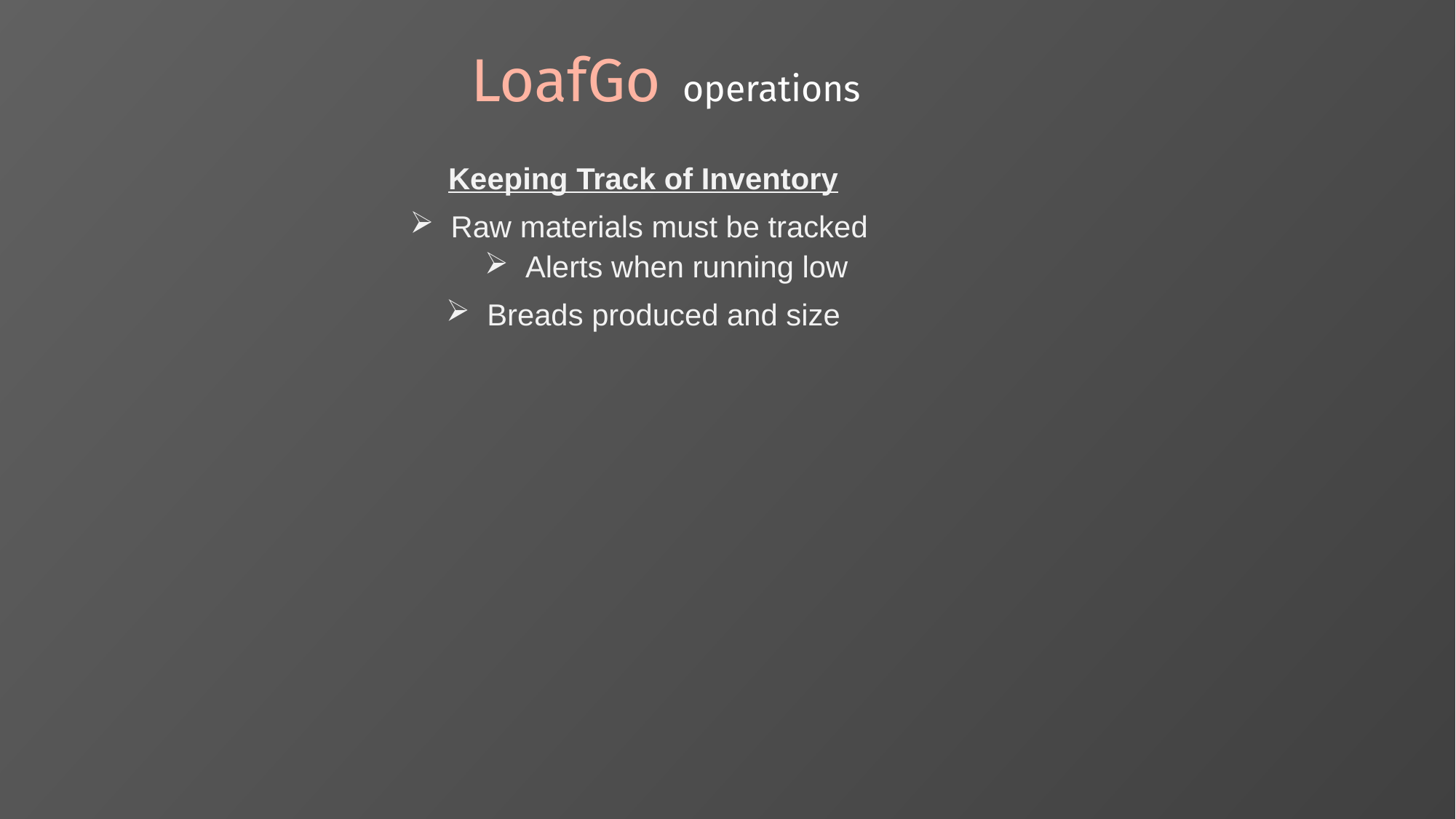

# LoafGo operations
Keeping Track of Inventory
Raw materials must be tracked
Alerts when running low
Breads produced and size